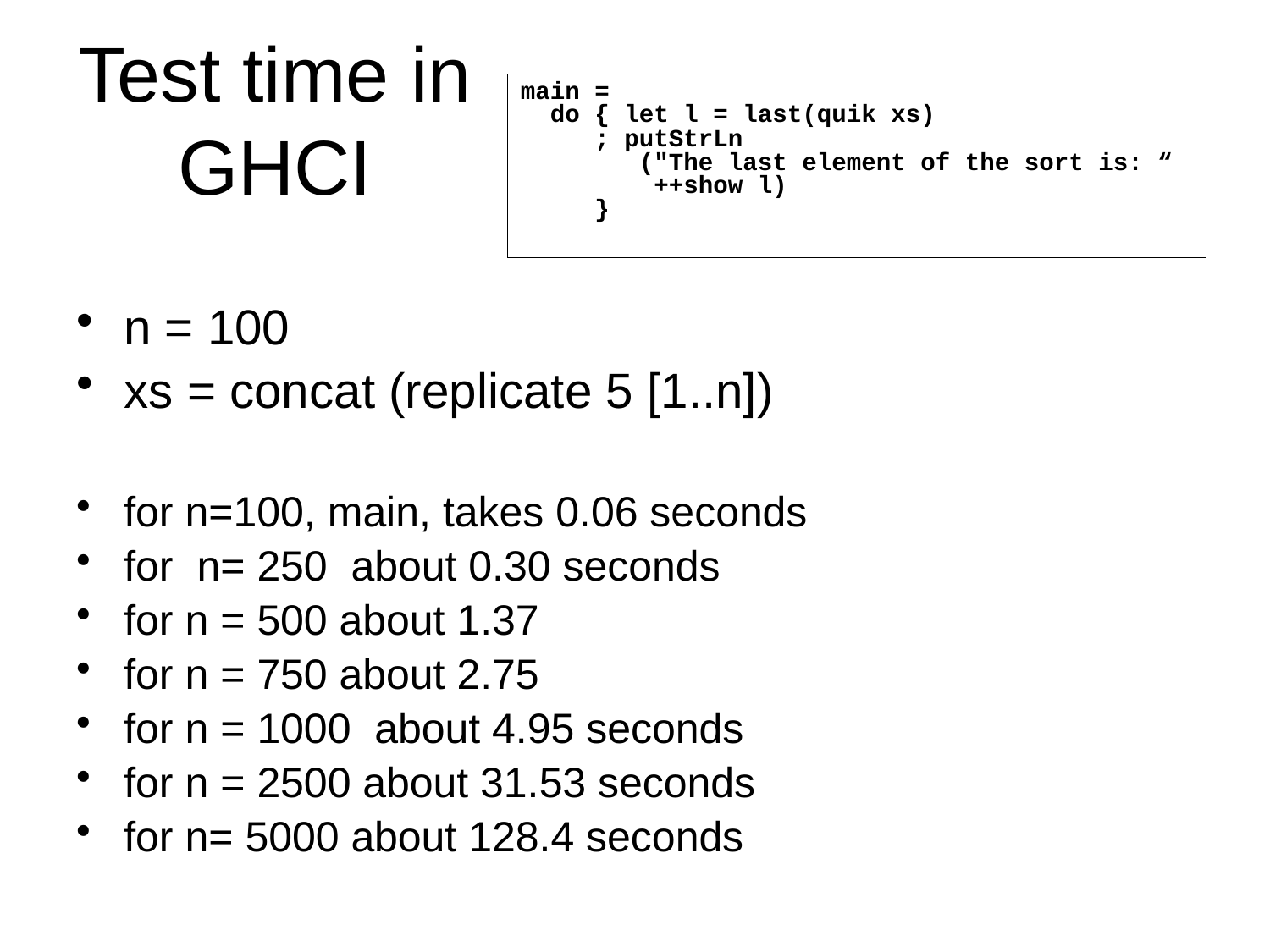

# Test time in GHCI
main =
  do { let l = last(quik xs)
     ; putStrLn
        ("The last element of the sort is: “
         ++show l)
     }

n = 100
xs = concat (replicate 5 [1..n])

for n=100, main, takes 0.06 seconds
for  n= 250  about 0.30 seconds
for n = 500 about 1.37
for n = 750 about 2.75
for n = 1000  about 4.95 seconds
for n = 2500 about 31.53 seconds
for n= 5000 about 128.4 seconds